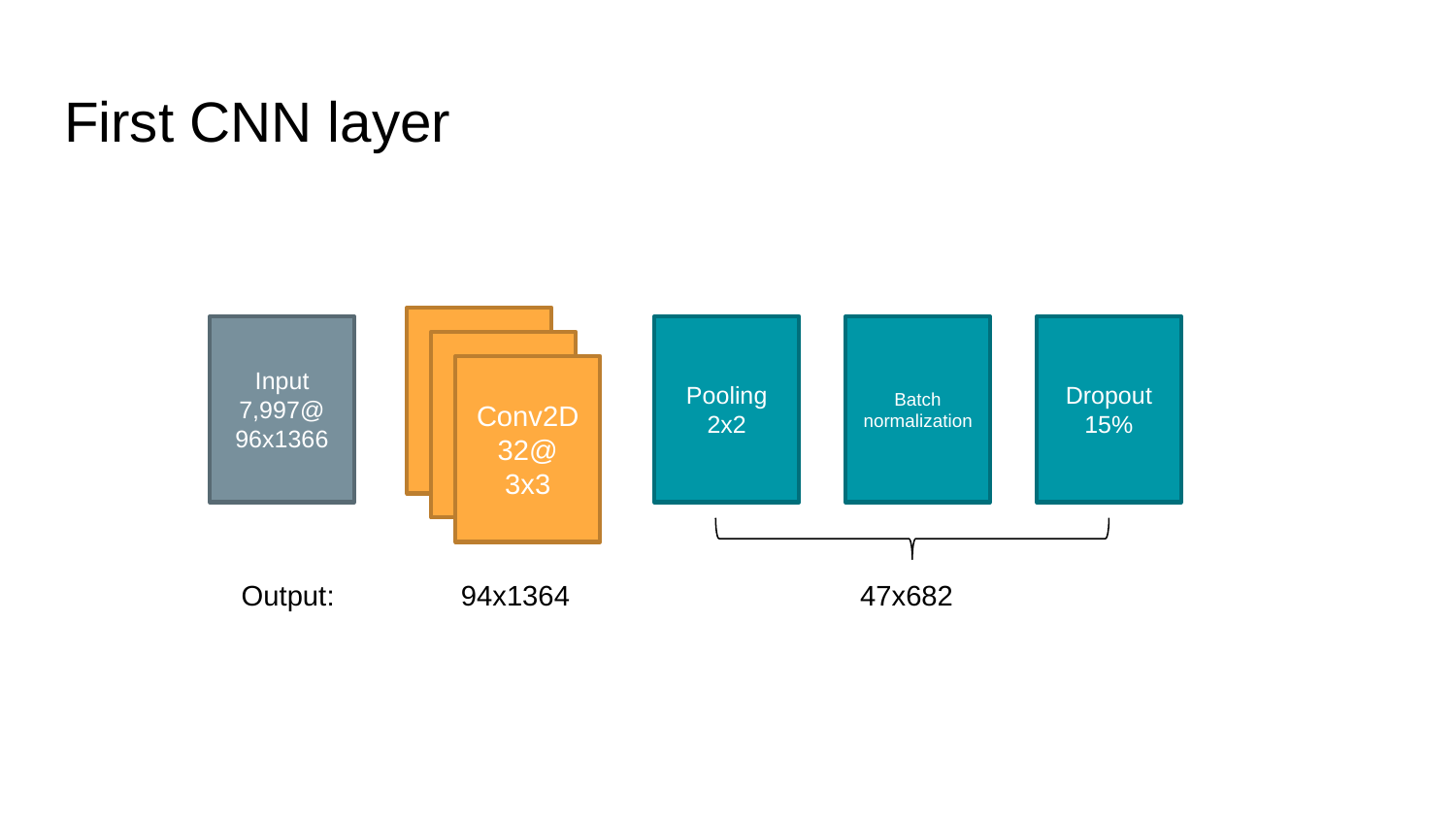

# First CNN layer

Batch normalization
Dropout
15%
Pooling
2x2
Input
7,997@
96x1366

Conv2D
32@
3x3
Output:
47x682
94x1364